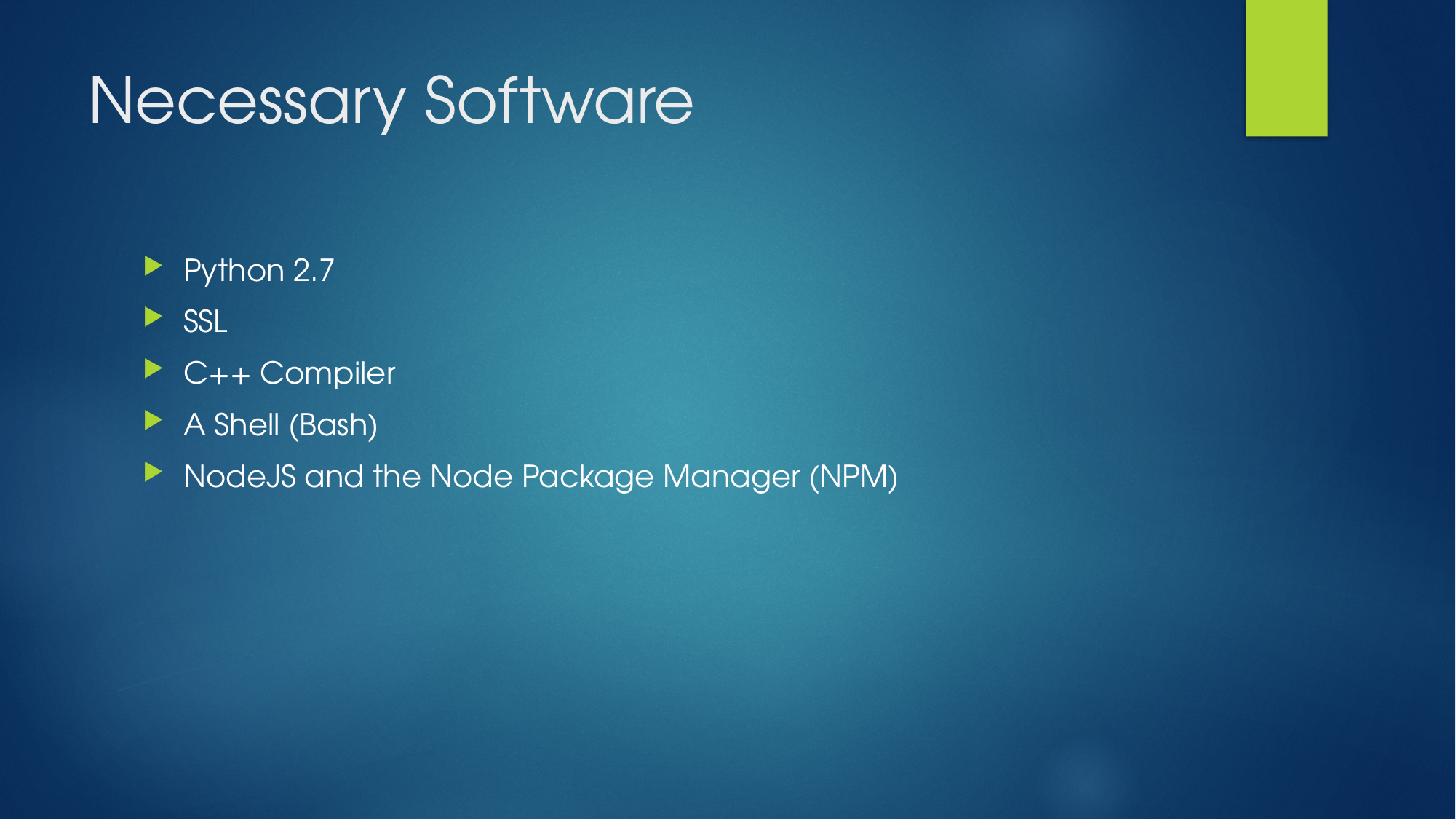

# Necessary Software
Python 2.7
SSL
C++ Compiler
A Shell (Bash)
NodeJS and the Node Package Manager (NPM)